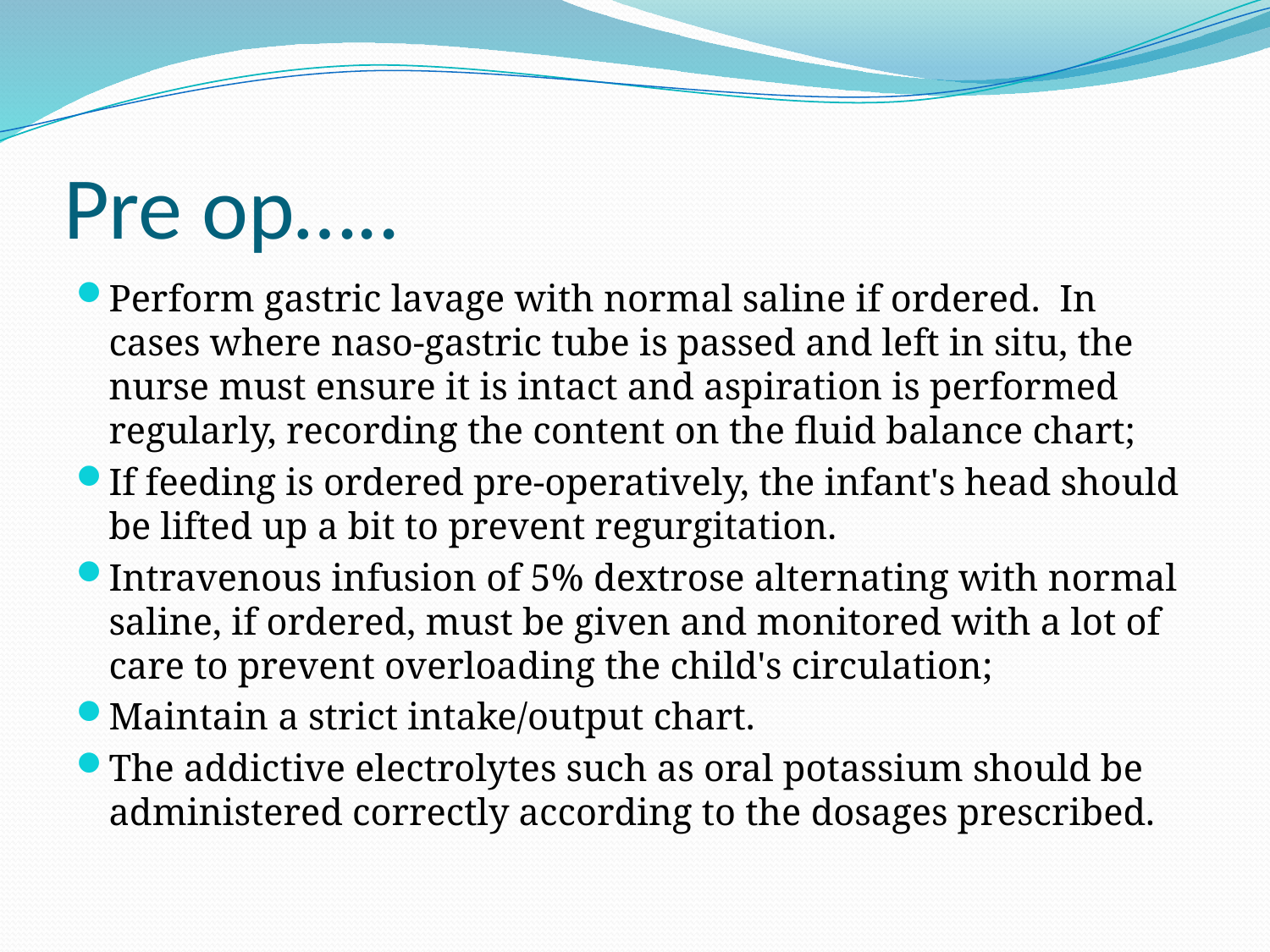

# Pre op…..
Perform gastric lavage with normal saline if ordered.  In cases where naso-gastric tube is passed and left in situ, the nurse must ensure it is intact and aspiration is performed regularly, recording the content on the fluid balance chart;
If feeding is ordered pre-operatively, the infant's head should be lifted up a bit to prevent regurgitation.
Intravenous infusion of 5% dextrose alternating with normal saline, if ordered, must be given and monitored with a lot of care to prevent overloading the child's circulation;
Maintain a strict intake/output chart.
The addictive electrolytes such as oral potassium should be administered correctly according to the dosages prescribed.